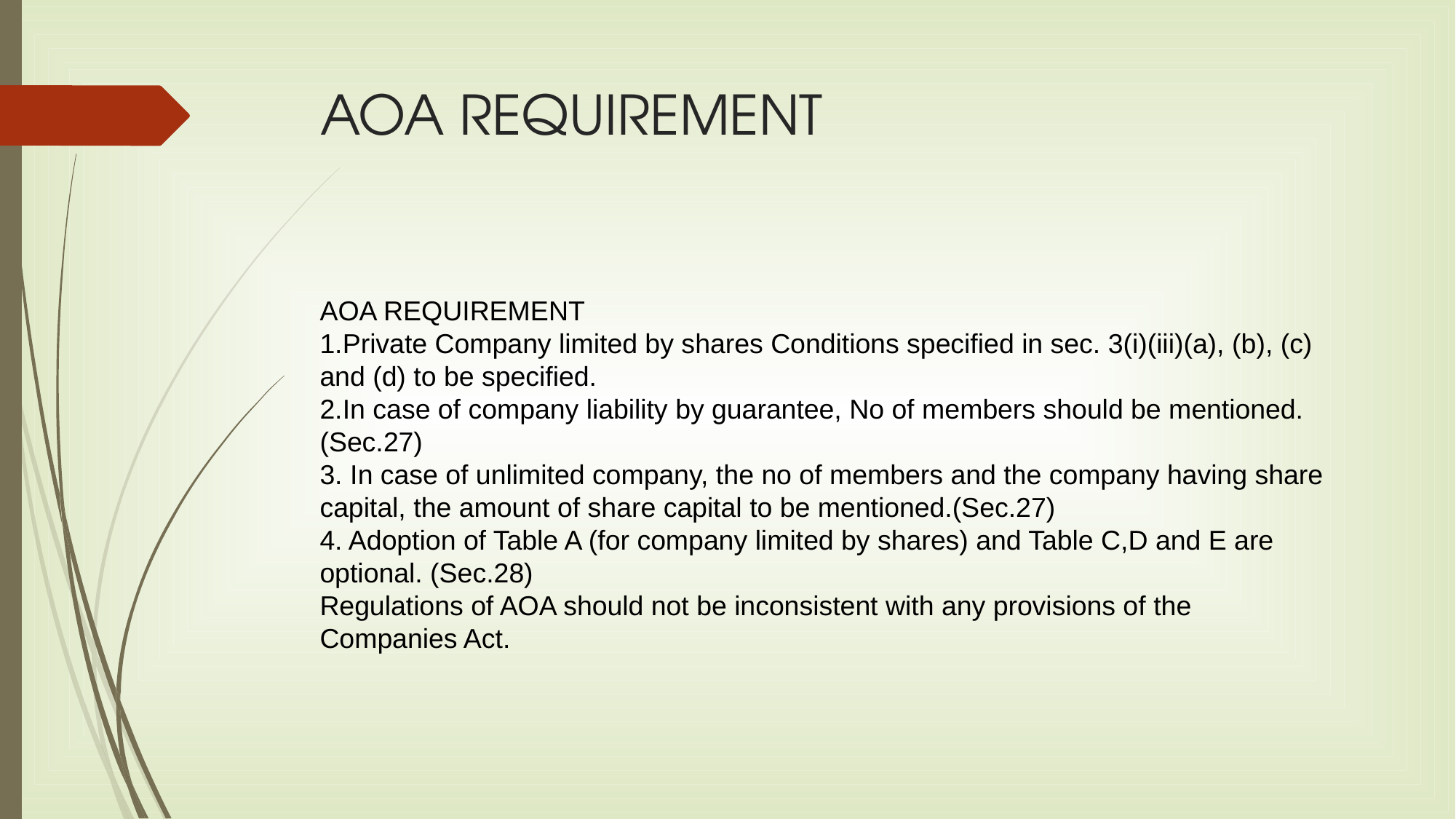

# AOA REQUIREMENT

AOA REQUIREMENT
1.Private Company limited by shares Conditions specified in sec. 3(i)(iii)(a), (b), (c) and (d) to be specified.
2.In case of company liability by guarantee, No of members should be mentioned. (Sec.27)
3. In case of unlimited company, the no of members and the company having share capital, the amount of share capital to be mentioned.(Sec.27)
4. Adoption of Table A (for company limited by shares) and Table C,D and E are optional. (Sec.28)
Regulations of AOA should not be inconsistent with any provisions of the Companies Act.